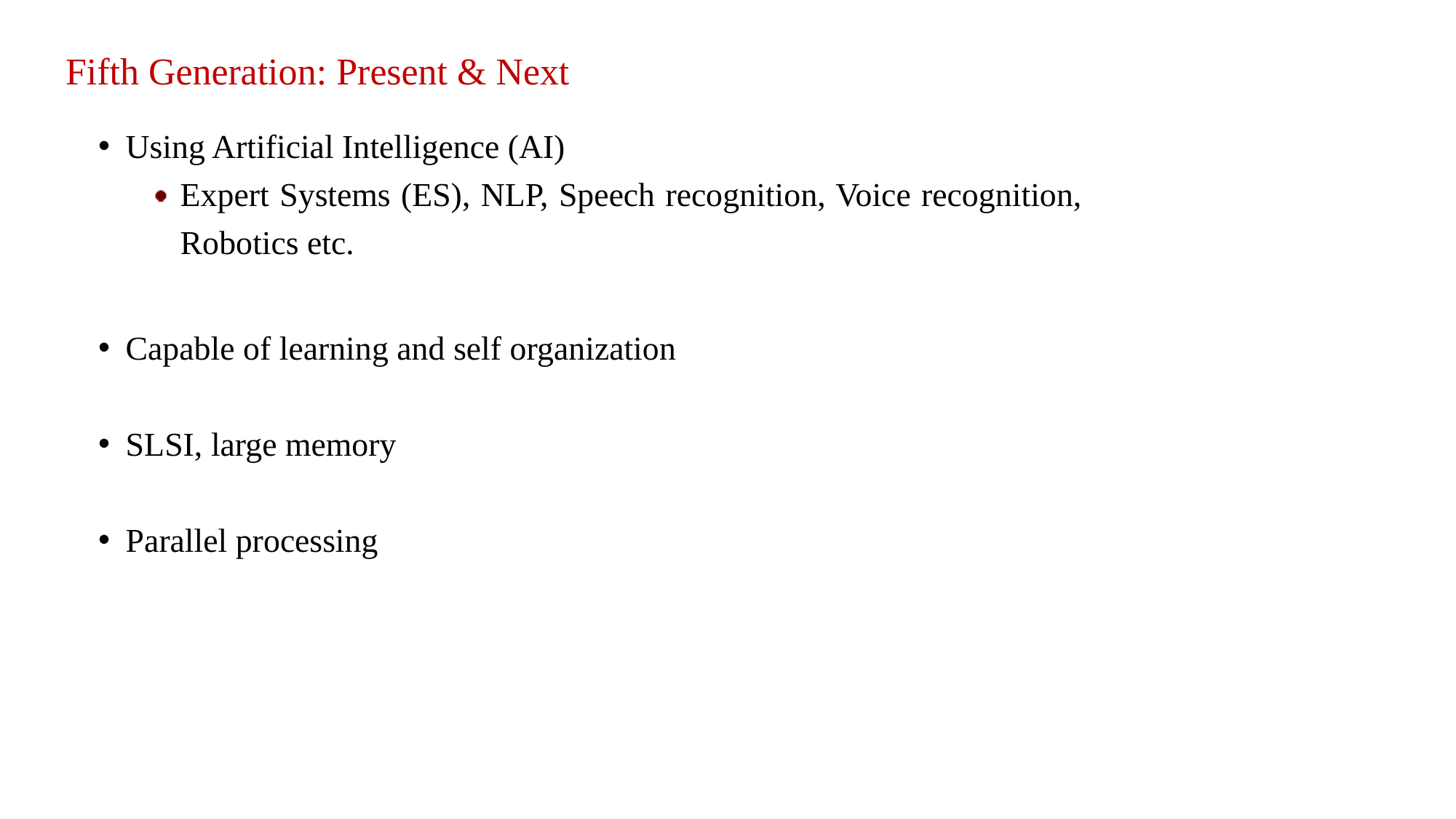

# Fifth Generation: Present & Next
Using Artificial Intelligence (AI)
Expert Systems (ES), NLP, Speech recognition, Voice recognition, Robotics etc.

Capable of learning and self organization

SLSI, large memory

Parallel processing